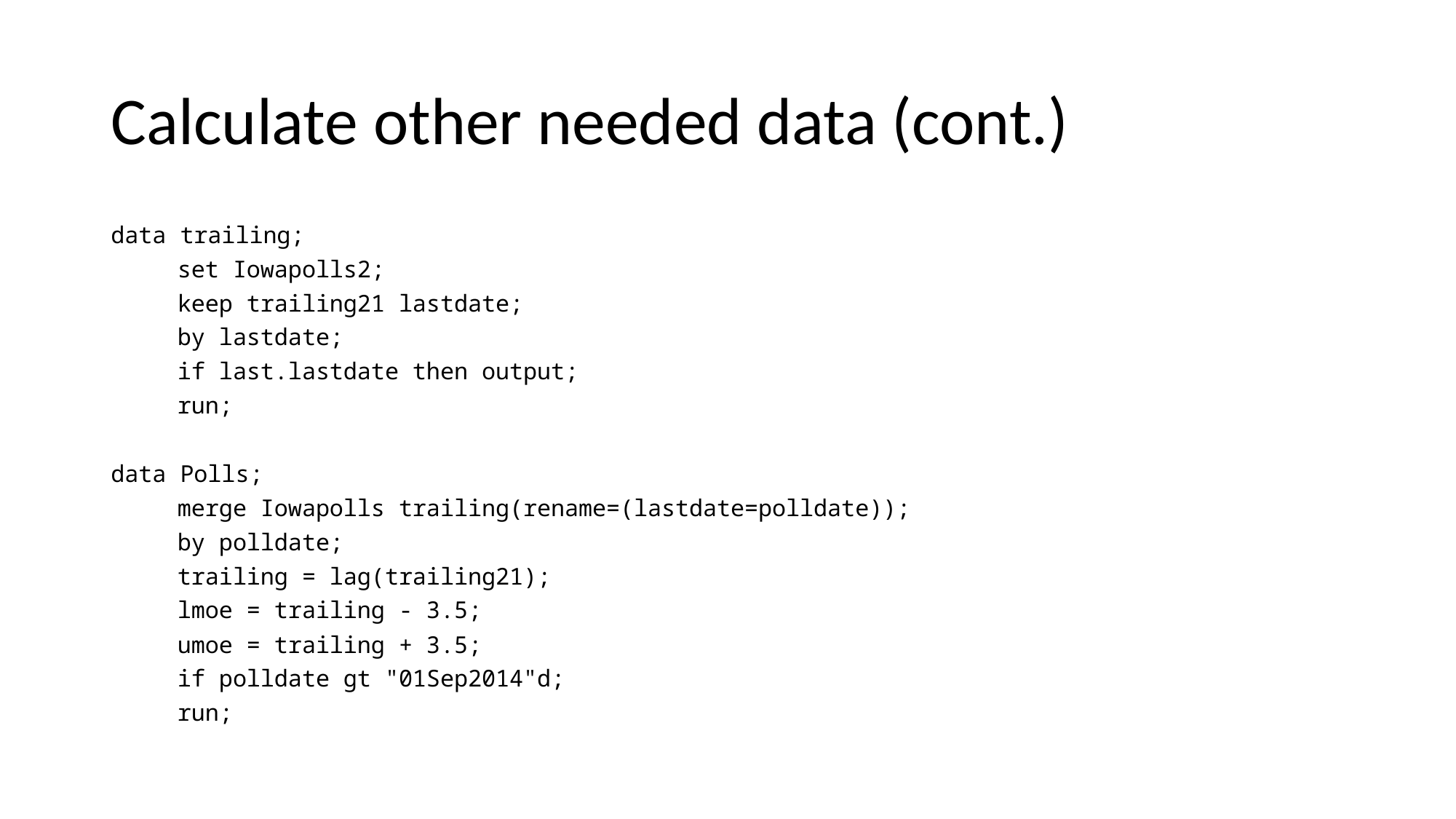

# Calculate other needed data (cont.)
data trailing;
	set Iowapolls2;
	keep trailing21 lastdate;
	by lastdate;
	if last.lastdate then output;
	run;

data Polls;
	merge Iowapolls trailing(rename=(lastdate=polldate));
	by polldate;
	trailing = lag(trailing21);
	lmoe = trailing - 3.5;
	umoe = trailing + 3.5;
	if polldate gt "01Sep2014"d;
	run;